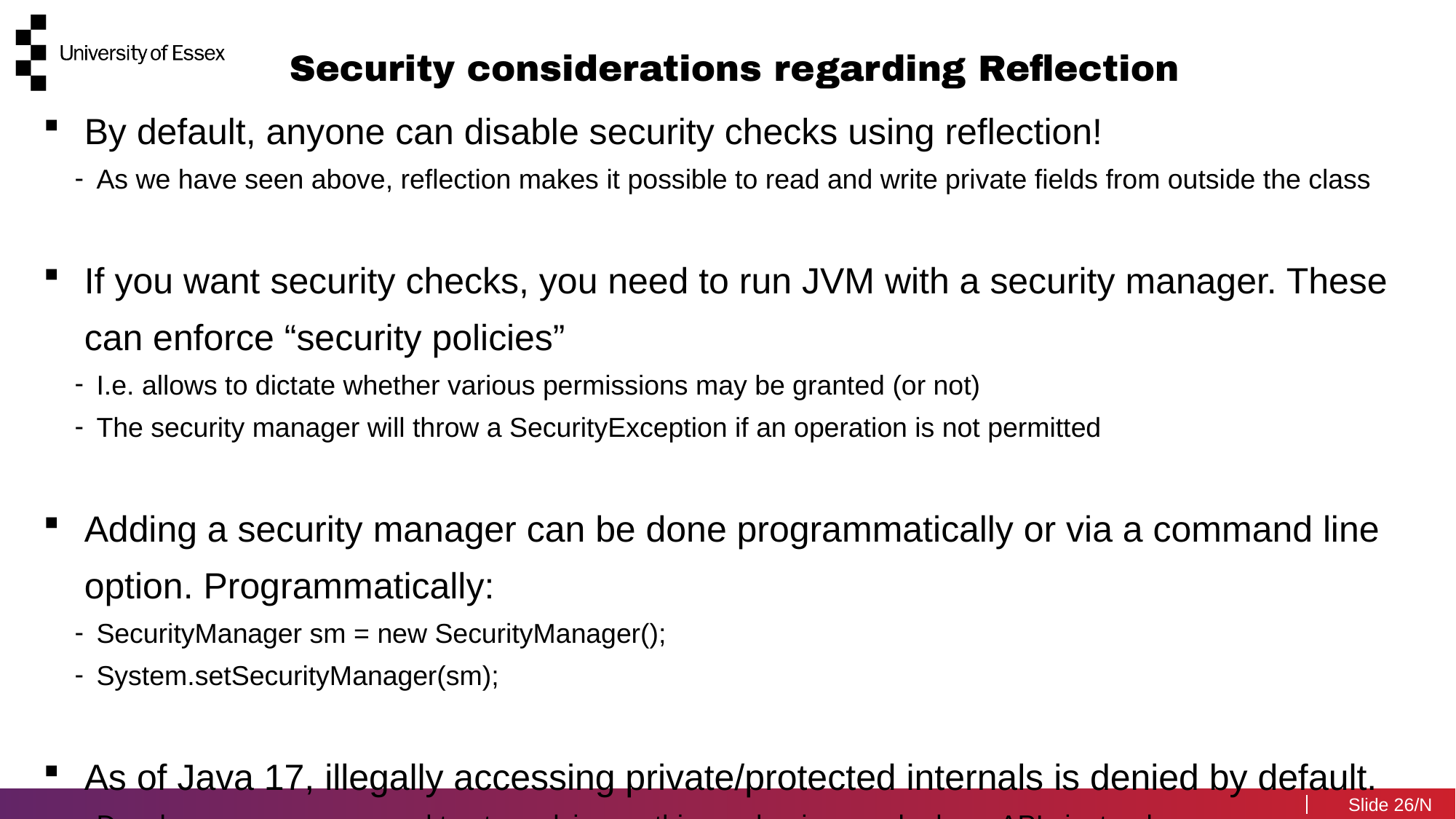

Security considerations regarding Reflection
By default, anyone can disable security checks using reflection!
As we have seen above, reflection makes it possible to read and write private fields from outside the class

If you want security checks, you need to run JVM with a security manager. These can enforce “security policies”
I.e. allows to dictate whether various permissions may be granted (or not)
The security manager will throw a SecurityException if an operation is not permitted

Adding a security manager can be done programmatically or via a command line option. Programmatically:
SecurityManager sm = new SecurityManager();
System.setSecurityManager(sm);

As of Java 17, illegally accessing private/protected internals is denied by default.
Developers are encouraged to stop relying on this mechanism, and rely on APIs instead.
26/N